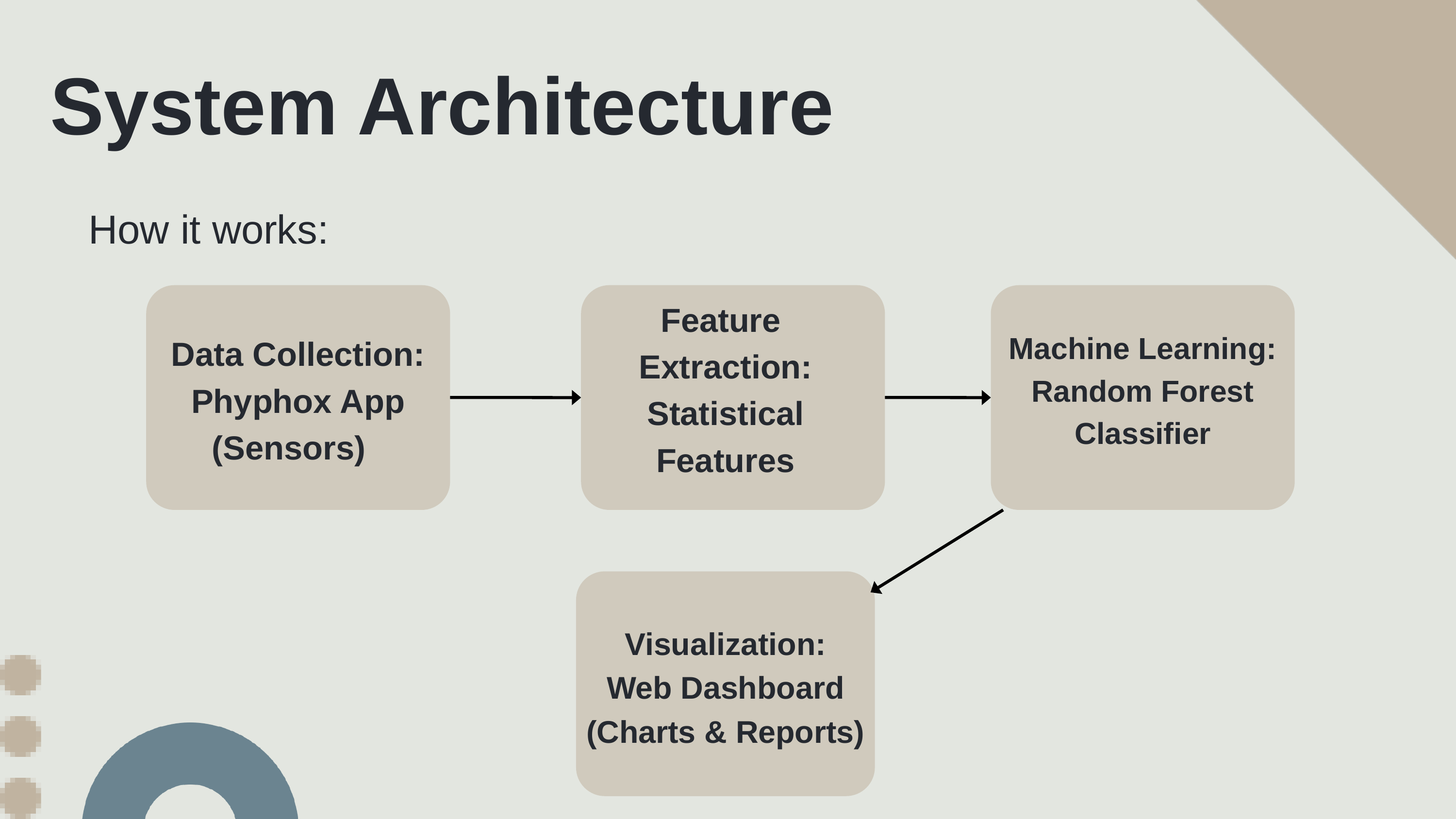

System Architecture

How it works:

Feature
Extraction:
Statistical
Features

Machine Learning:
Random Forest
Classifier

Data Collection:
Phyphox App
(Sensors)

Visualization:
Web Dashboard
(Charts & Reports)